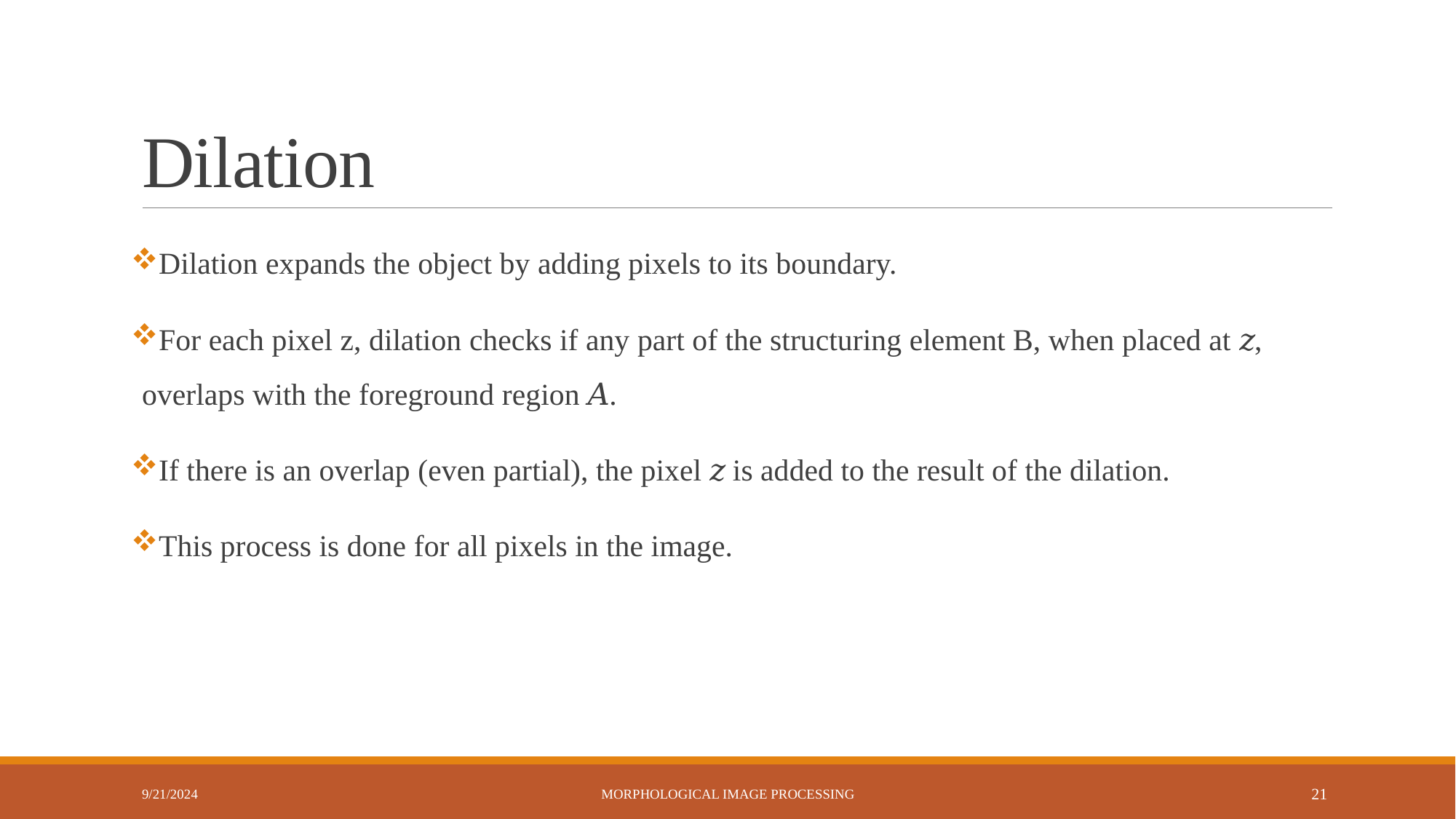

# Dilation
Dilation expands the object by adding pixels to its boundary.
For each pixel z, dilation checks if any part of the structuring element B, when placed at 𝑧, overlaps with the foreground region 𝐴.
If there is an overlap (even partial), the pixel 𝑧 is added to the result of the dilation.
This process is done for all pixels in the image.
9/21/2024
Morphological Image Processing
21